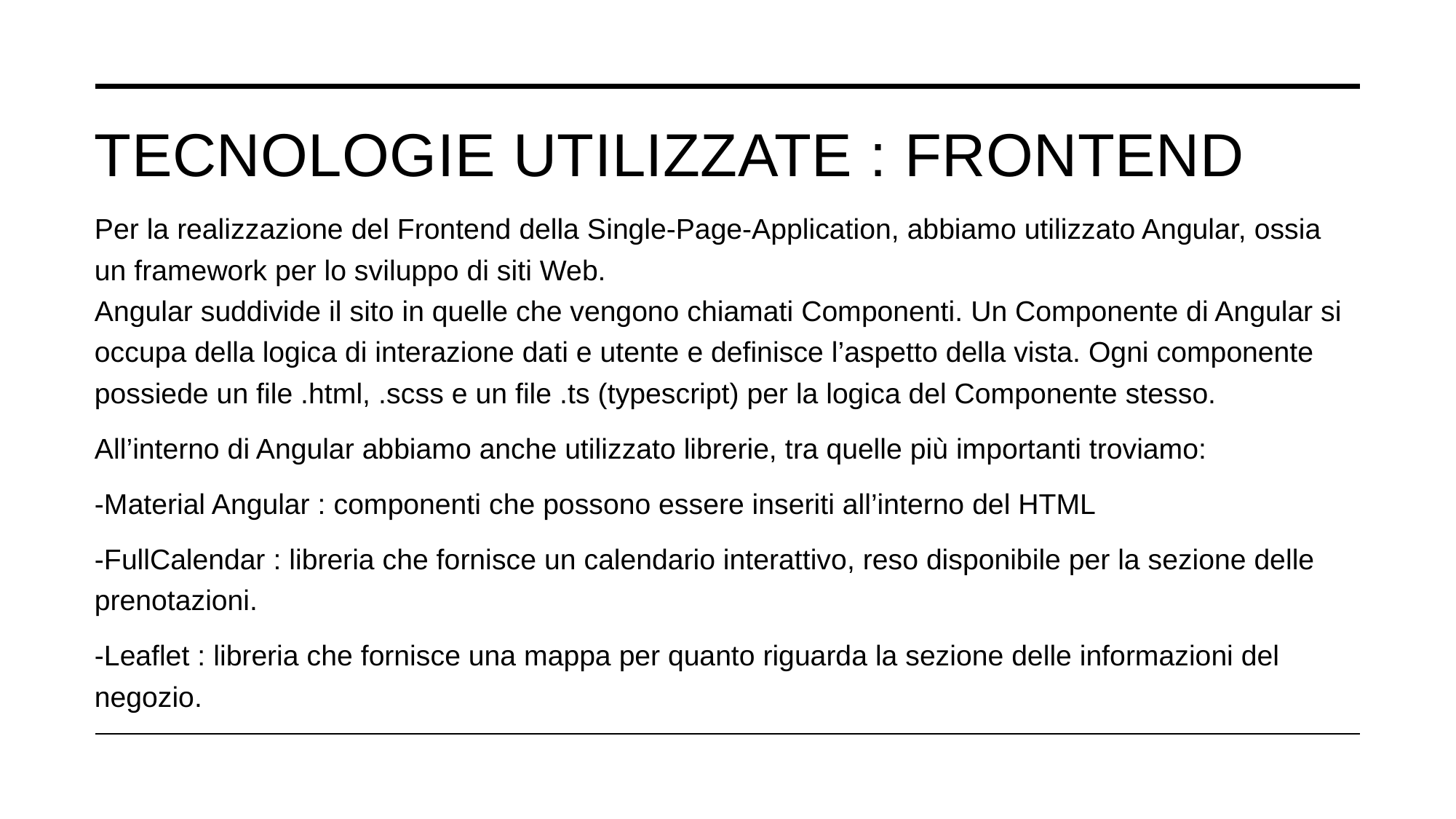

# TECNOLOGIE UTILIZZATE : frontend
Per la realizzazione del Frontend della Single-Page-Application, abbiamo utilizzato Angular, ossia un framework per lo sviluppo di siti Web.
Angular suddivide il sito in quelle che vengono chiamati Componenti. Un Componente di Angular si occupa della logica di interazione dati e utente e definisce l’aspetto della vista. Ogni componente possiede un file .html, .scss e un file .ts (typescript) per la logica del Componente stesso.
All’interno di Angular abbiamo anche utilizzato librerie, tra quelle più importanti troviamo:
-Material Angular : componenti che possono essere inseriti all’interno del HTML
-FullCalendar : libreria che fornisce un calendario interattivo, reso disponibile per la sezione delle  prenotazioni.
-Leaflet : libreria che fornisce una mappa per quanto riguarda la sezione delle informazioni del negozio.